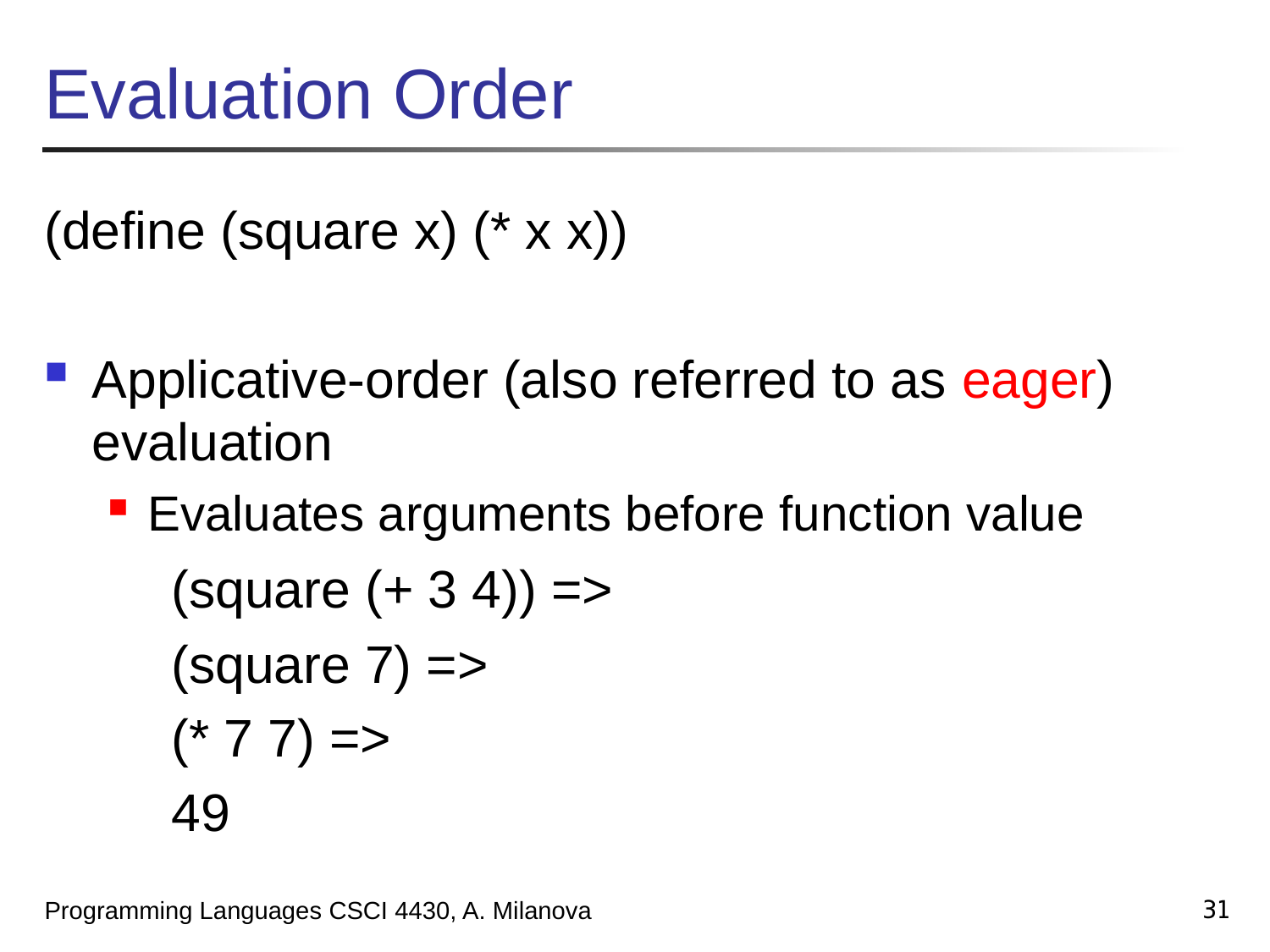

# Evaluation Order
(define (square x) (* x x))

Applicative-order (also referred to as eager) evaluation
Evaluates arguments before function value
	(square (+ 3 4)) =>
	(square 7) =>
	(* 7 7) =>
	49

31
Programming Languages CSCI 4430, A. Milanova